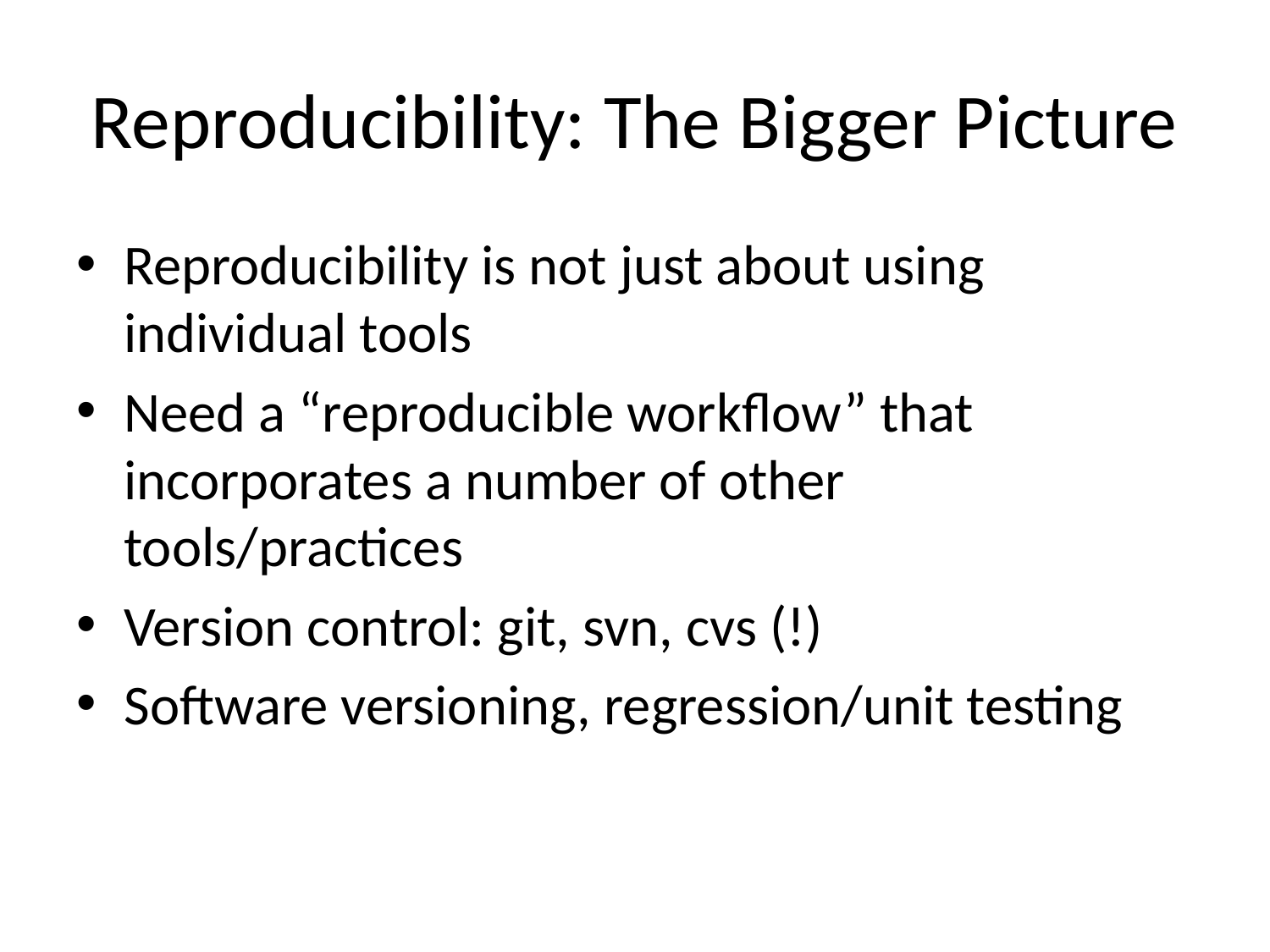

# Reproducibility: The Bigger Picture
Reproducibility is not just about using individual tools
Need a “reproducible workflow” that incorporates a number of other tools/practices
Version control: git, svn, cvs (!)
Software versioning, regression/unit testing